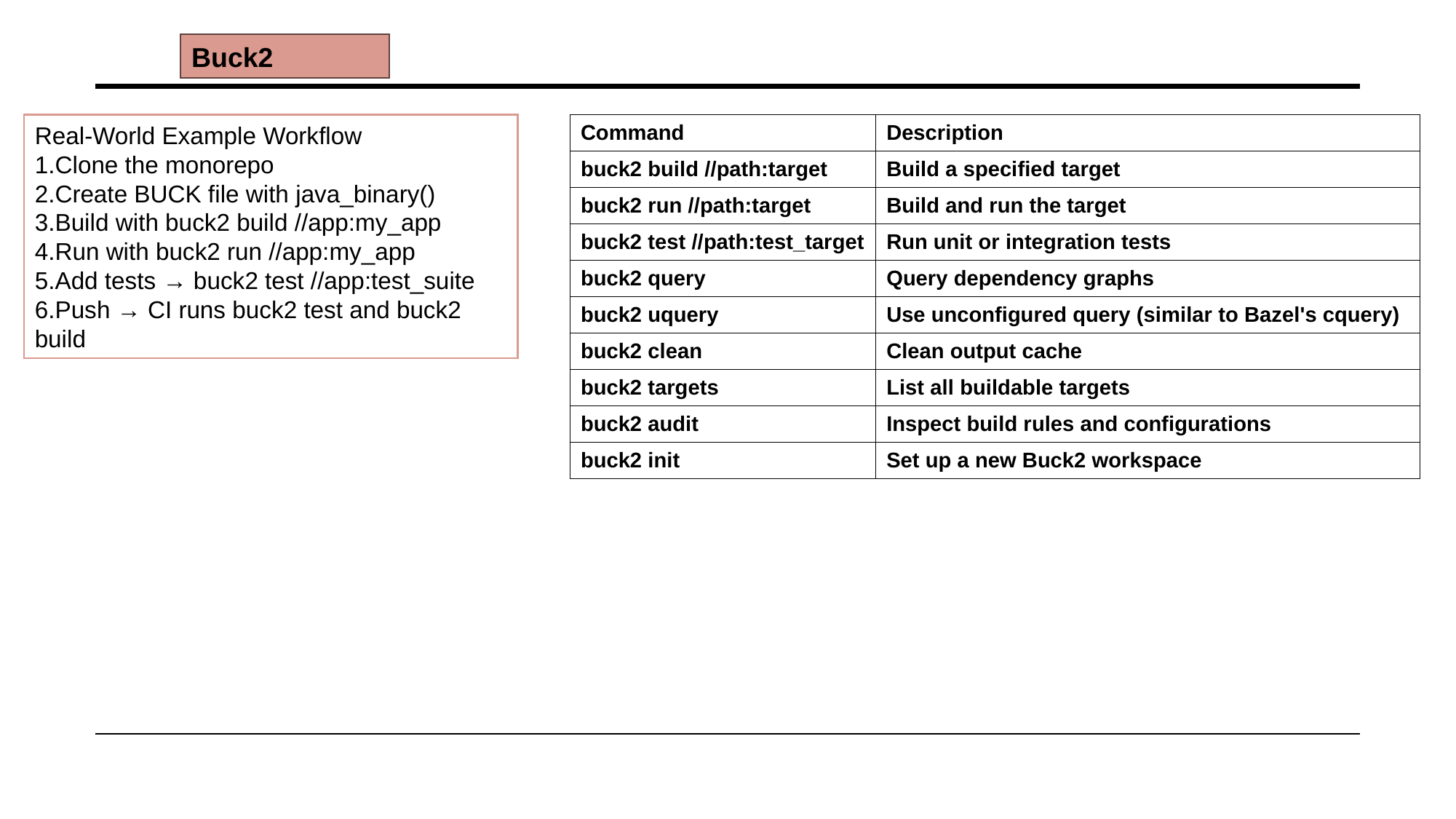

Buck2
Real-World Example Workflow
Clone the monorepo
Create BUCK file with java_binary()
Build with buck2 build //app:my_app
Run with buck2 run //app:my_app
Add tests → buck2 test //app:test_suite
Push → CI runs buck2 test and buck2 build
| Command | Description |
| --- | --- |
| buck2 build //path:target | Build a specified target |
| buck2 run //path:target | Build and run the target |
| buck2 test //path:test\_target | Run unit or integration tests |
| buck2 query | Query dependency graphs |
| buck2 uquery | Use unconfigured query (similar to Bazel's cquery) |
| buck2 clean | Clean output cache |
| buck2 targets | List all buildable targets |
| buck2 audit | Inspect build rules and configurations |
| buck2 init | Set up a new Buck2 workspace |